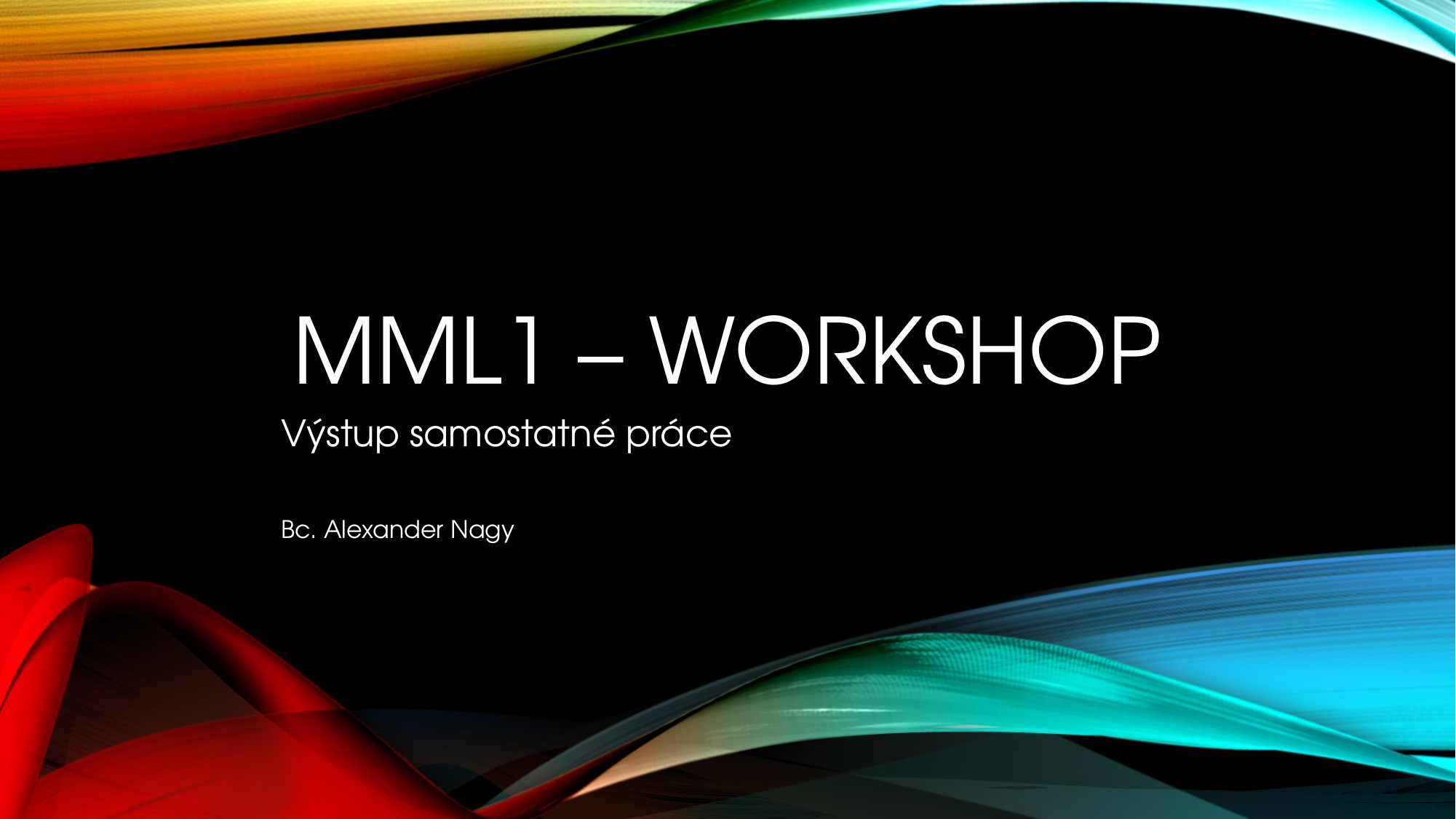

# MML1 – WorkShop
Výstup samostatné práce

Bc. Alexander Nagy